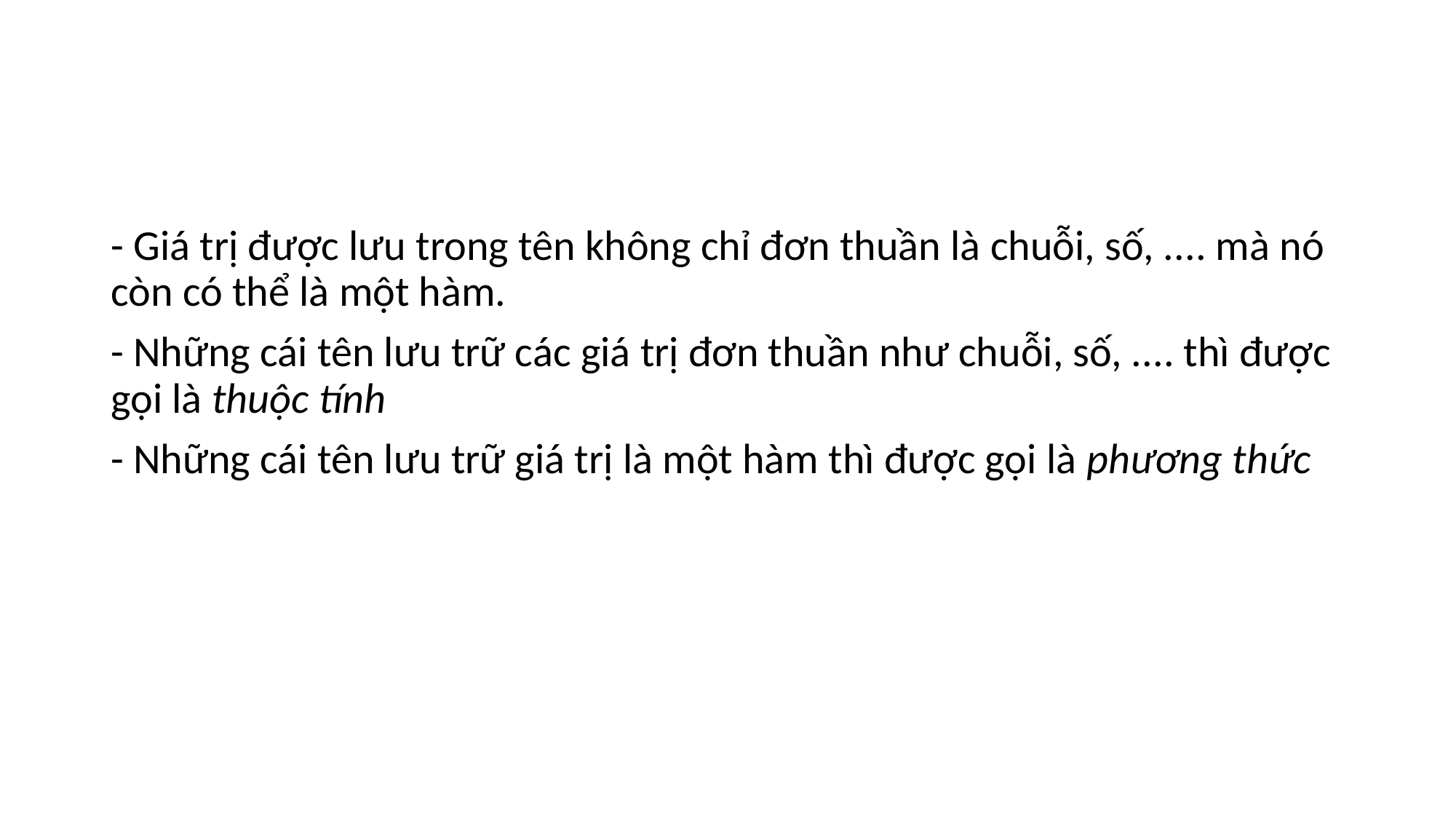

#
- Giá trị được lưu trong tên không chỉ đơn thuần là chuỗi, số, .... mà nó còn có thể là một hàm.
- Những cái tên lưu trữ các giá trị đơn thuần như chuỗi, số, .... thì được gọi là thuộc tính
- Những cái tên lưu trữ giá trị là một hàm thì được gọi là phương thức